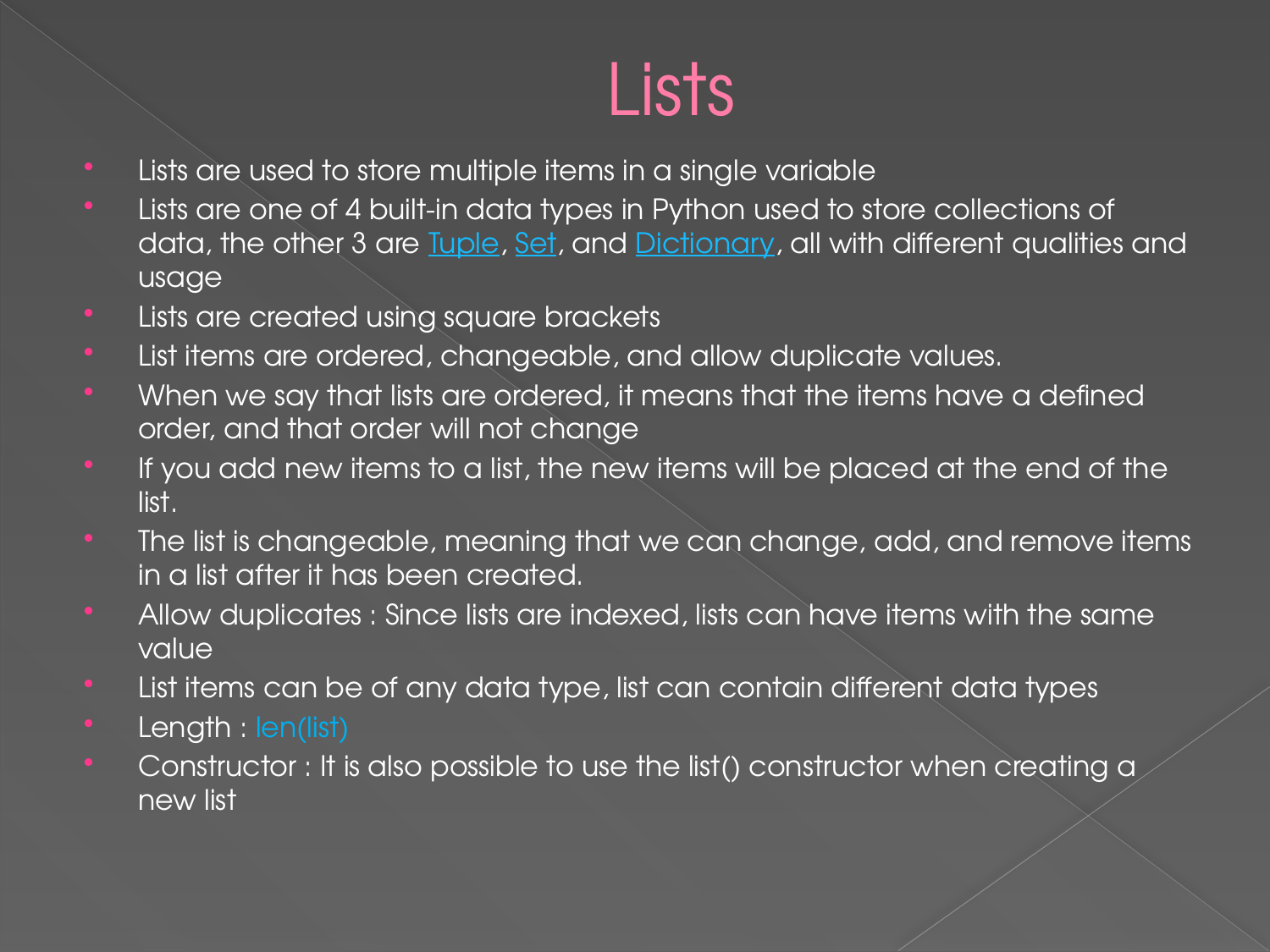

# Lists
Lists are used to store multiple items in a single variable
Lists are one of 4 built-in data types in Python used to store collections of data, the other 3 are Tuple, Set, and Dictionary, all with different qualities and usage
Lists are created using square brackets
List items are ordered, changeable, and allow duplicate values.
When we say that lists are ordered, it means that the items have a defined order, and that order will not change
If you add new items to a list, the new items will be placed at the end of the list.
The list is changeable, meaning that we can change, add, and remove items in a list after it has been created.
Allow duplicates : Since lists are indexed, lists can have items with the same value
List items can be of any data type, list can contain different data types
Length : len(list)
Constructor : It is also possible to use the list() constructor when creating a new list